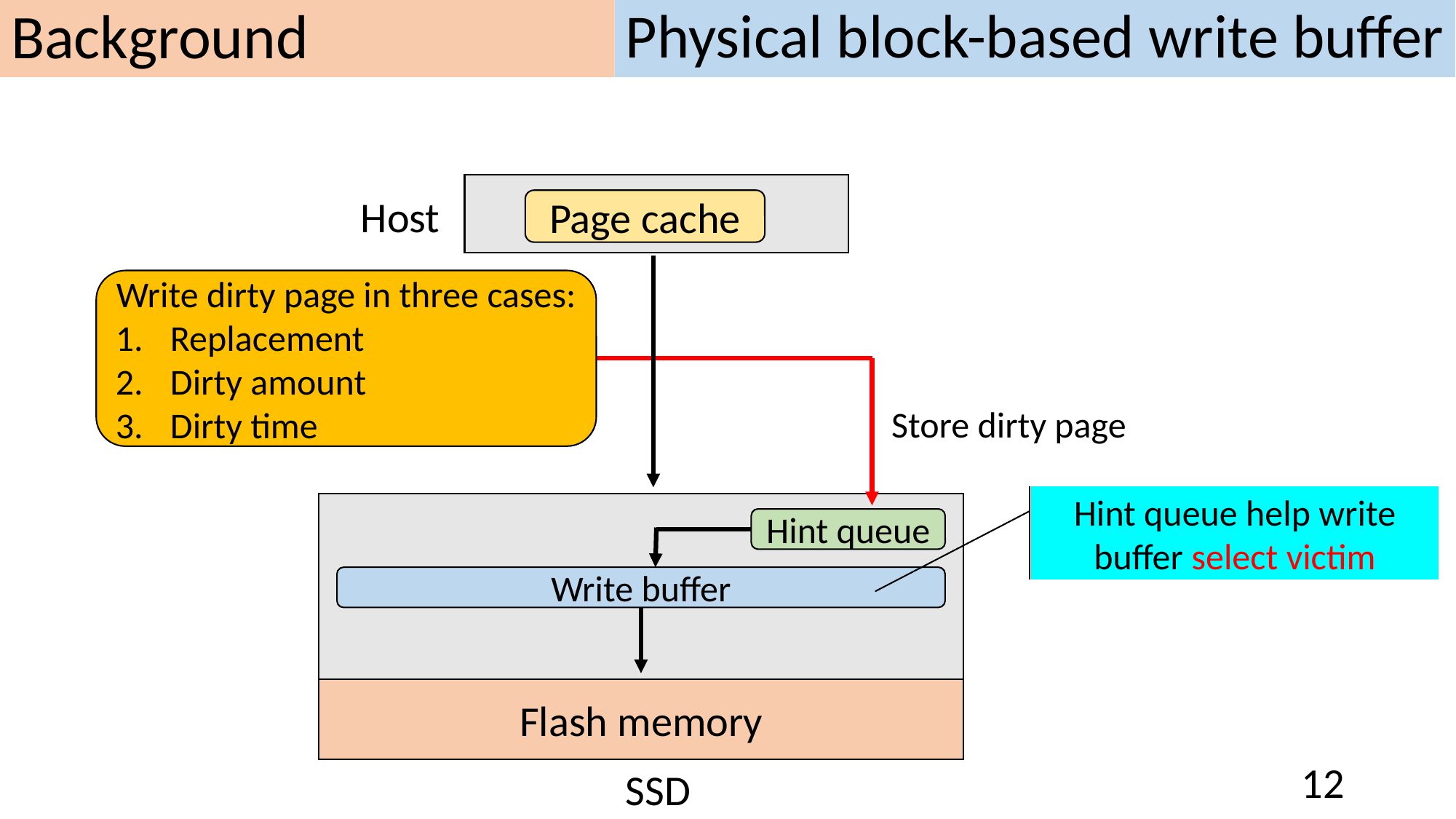

Background
# Physical block-based write buffer

Host
Page cache
Write dirty page in three cases:
Replacement
Dirty amount
Dirty time
Store dirty page
Hint queue help write buffer select victim

Hint queue
Write buffer
Flash memory
SSD
12